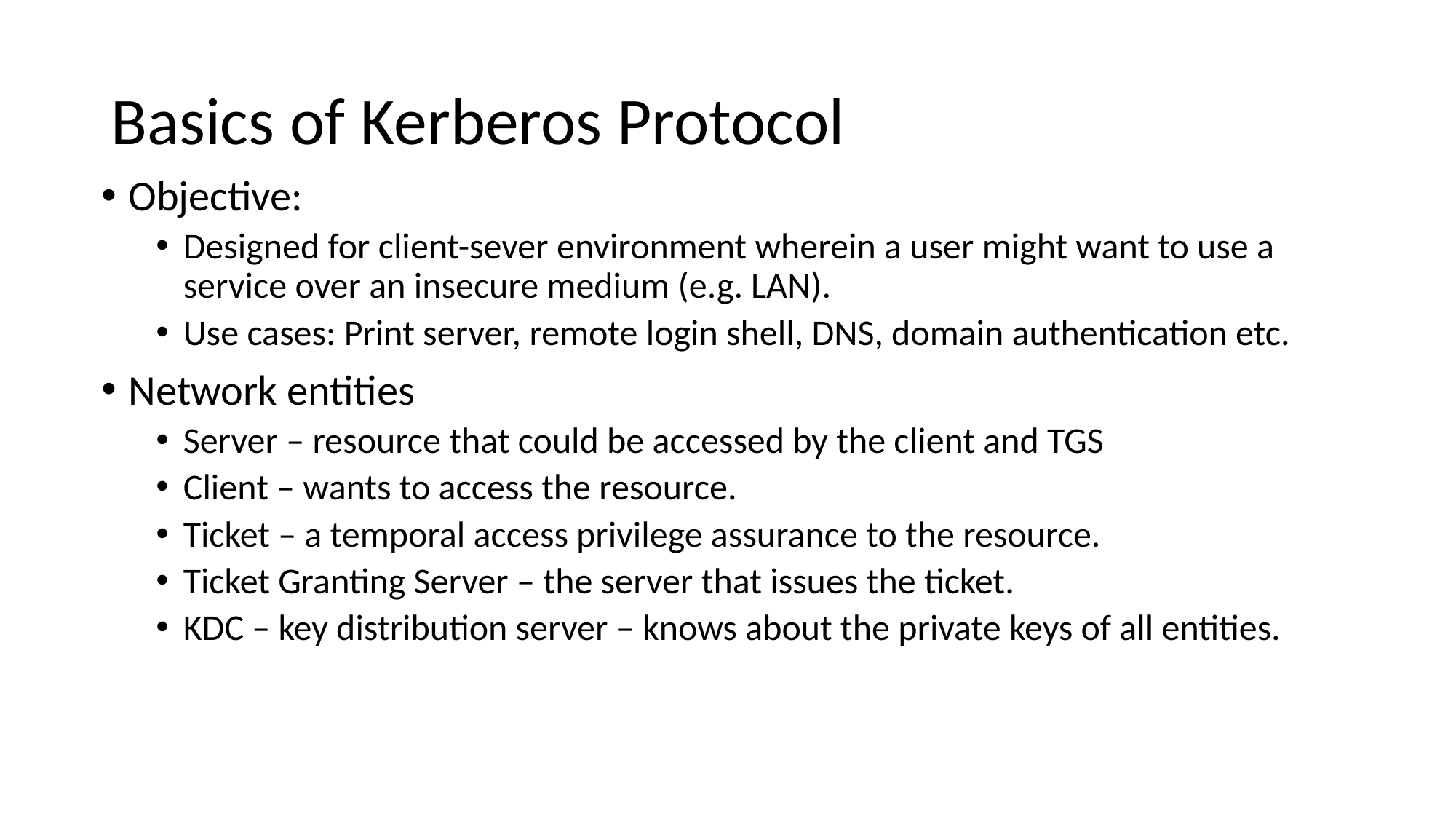

# Basics of Kerberos Protocol
Objective:
Designed for client-sever environment wherein a user might want to use a service over an insecure medium (e.g. LAN).
Use cases: Print server, remote login shell, DNS, domain authentication etc.
Network entities
Server – resource that could be accessed by the client and TGS
Client – wants to access the resource.
Ticket – a temporal access privilege assurance to the resource.
Ticket Granting Server – the server that issues the ticket.
KDC – key distribution server – knows about the private keys of all entities.